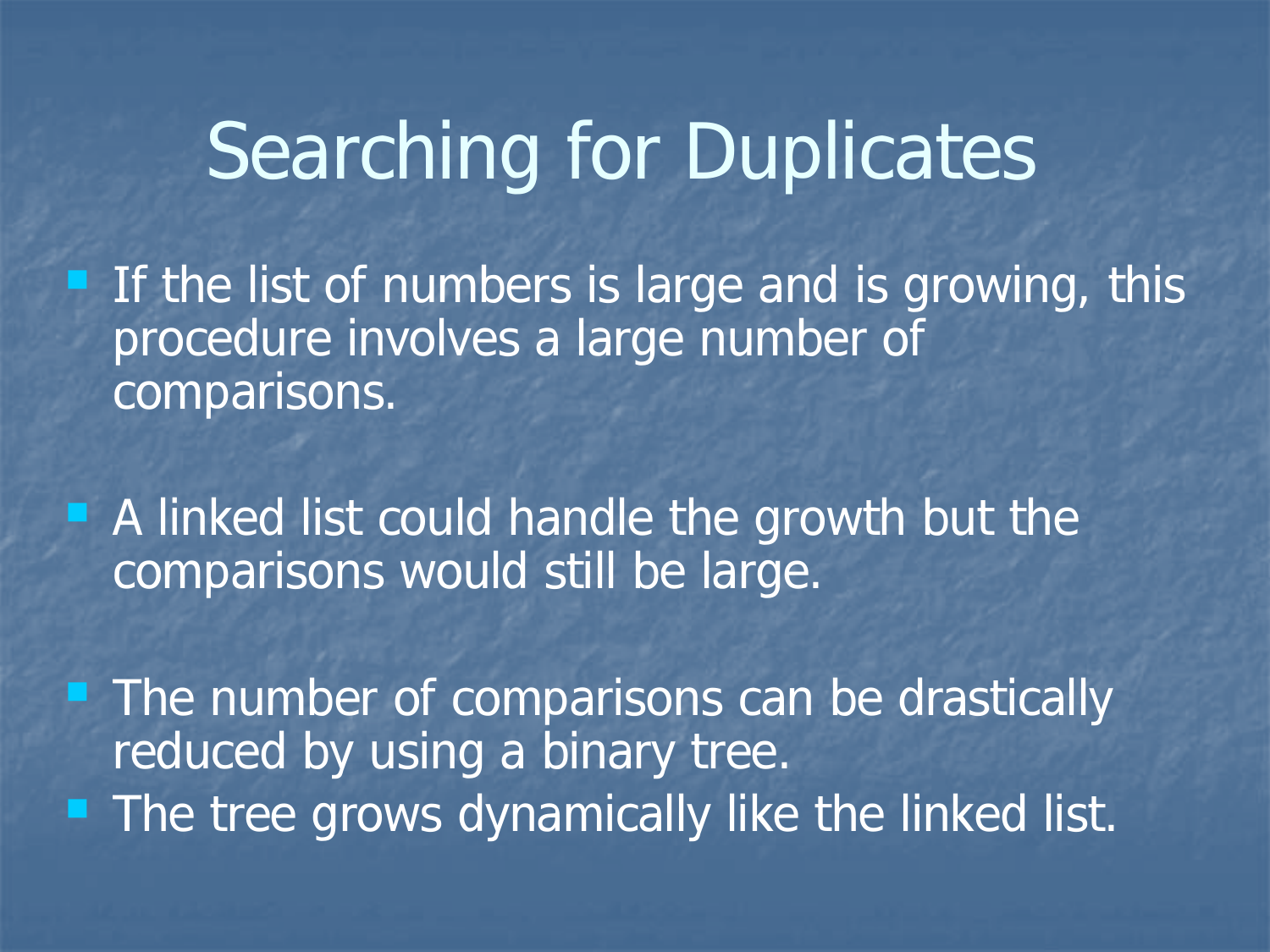

Searching for Duplicates
If the list of numbers is large and is growing, this procedure involves a large number of comparisons.

A linked list could handle the growth but the comparisons would still be large.

The number of comparisons can be drastically reduced by using a binary tree.
The tree grows dynamically like the linked list.